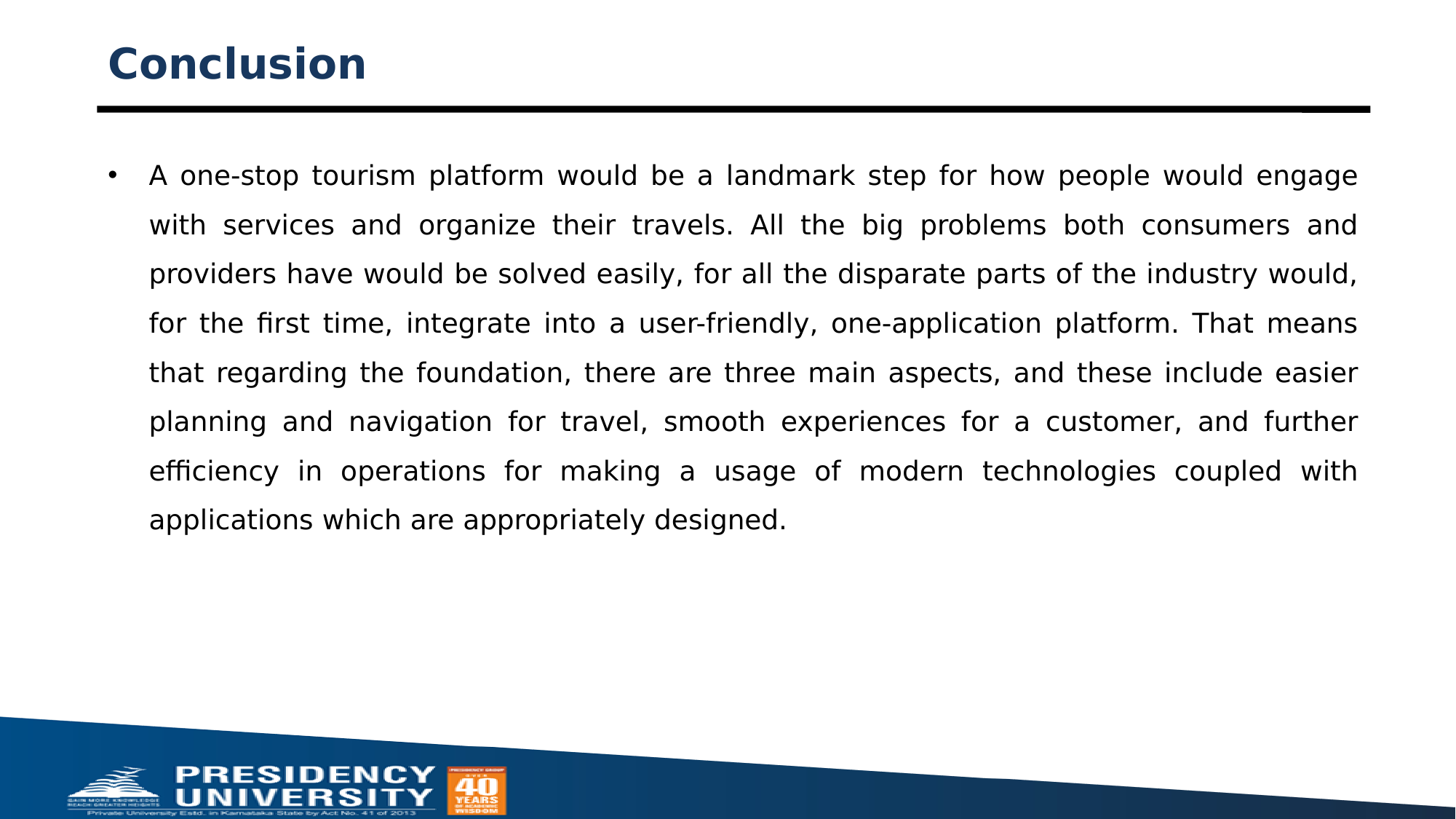

# Conclusion
A one-stop tourism platform would be a landmark step for how people would engage with services and organize their travels. All the big problems both consumers and providers have would be solved easily, for all the disparate parts of the industry would, for the first time, integrate into a user-friendly, one-application platform. That means that regarding the foundation, there are three main aspects, and these include easier planning and navigation for travel, smooth experiences for a customer, and further efficiency in operations for making a usage of modern technologies coupled with applications which are appropriately designed.